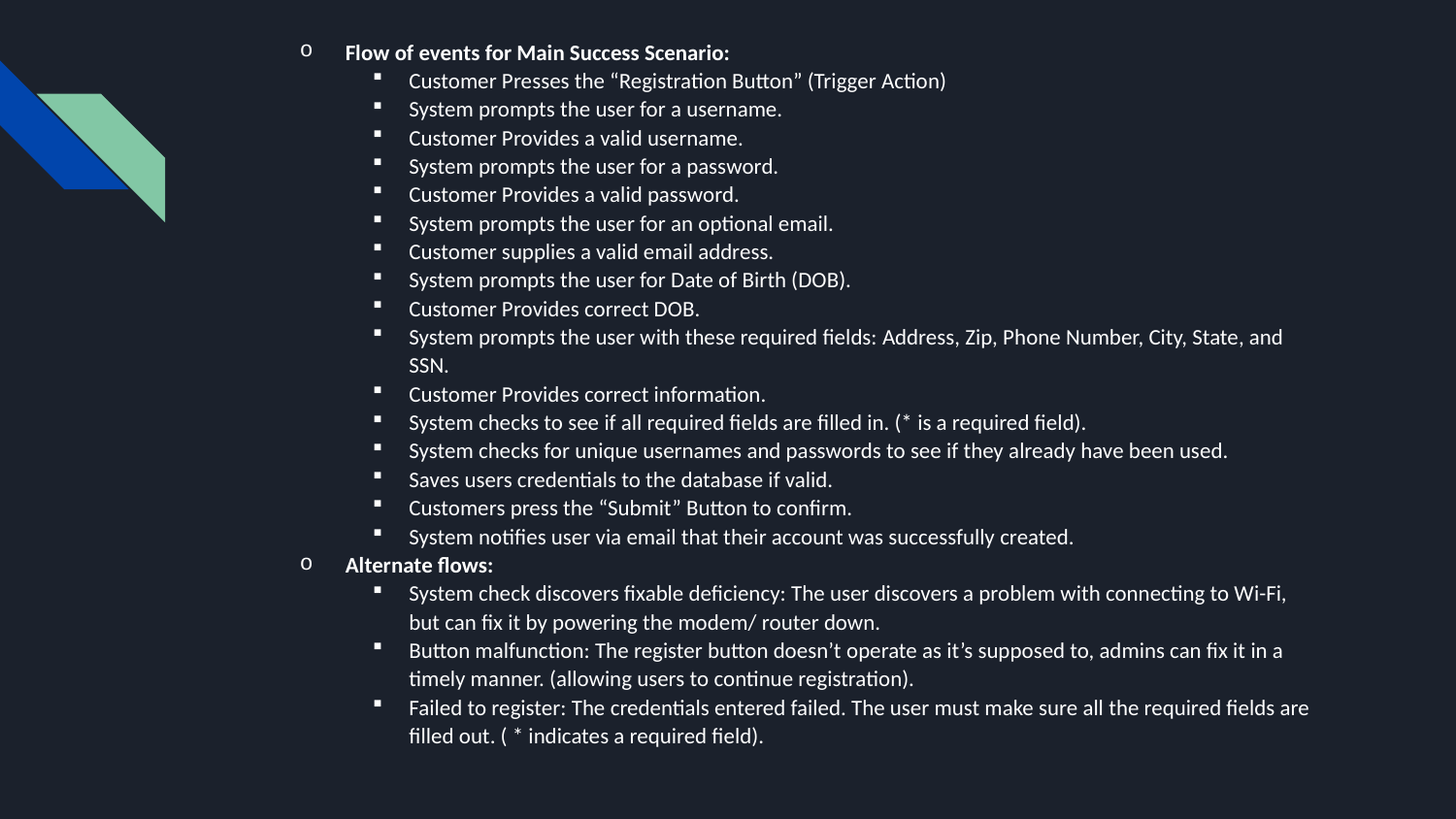

Flow of events for Main Success Scenario:
Customer Presses the “Registration Button” (Trigger Action)
System prompts the user for a username.
Customer Provides a valid username.
System prompts the user for a password.
Customer Provides a valid password.
System prompts the user for an optional email.
Customer supplies a valid email address.
System prompts the user for Date of Birth (DOB).
Customer Provides correct DOB.
System prompts the user with these required fields: Address, Zip, Phone Number, City, State, and SSN.
Customer Provides correct information.
System checks to see if all required fields are filled in. (* is a required field).
System checks for unique usernames and passwords to see if they already have been used.
Saves users credentials to the database if valid.
Customers press the “Submit” Button to confirm.
System notifies user via email that their account was successfully created.
Alternate flows:
System check discovers fixable deficiency: The user discovers a problem with connecting to Wi-Fi, but can fix it by powering the modem/ router down.
Button malfunction: The register button doesn’t operate as it’s supposed to, admins can fix it in a timely manner. (allowing users to continue registration).
Failed to register: The credentials entered failed. The user must make sure all the required fields are filled out. ( * indicates a required field).